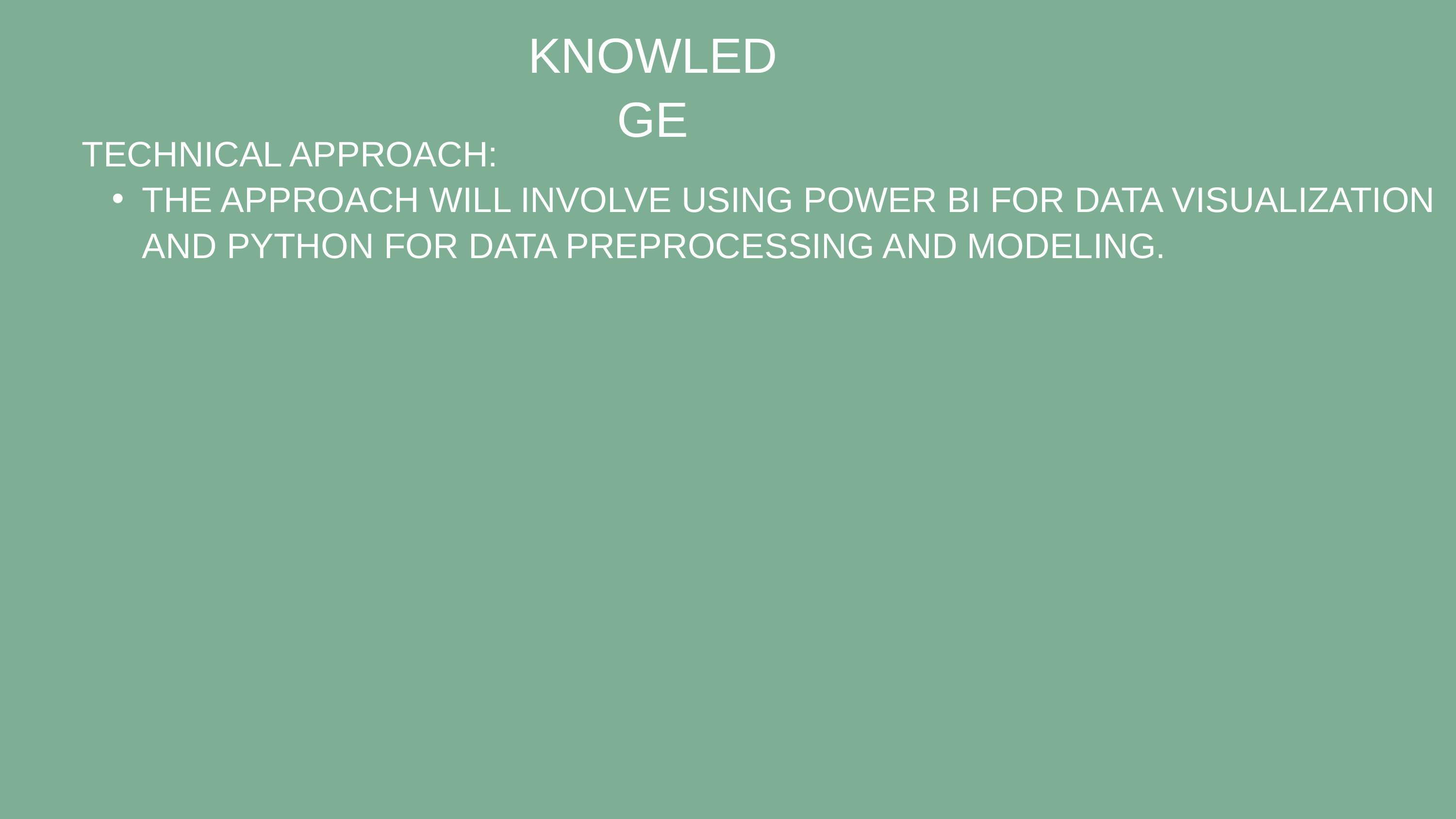

KNOWLEDGE
TECHNICAL APPROACH:
THE APPROACH WILL INVOLVE USING POWER BI FOR DATA VISUALIZATION AND PYTHON FOR DATA PREPROCESSING AND MODELING.